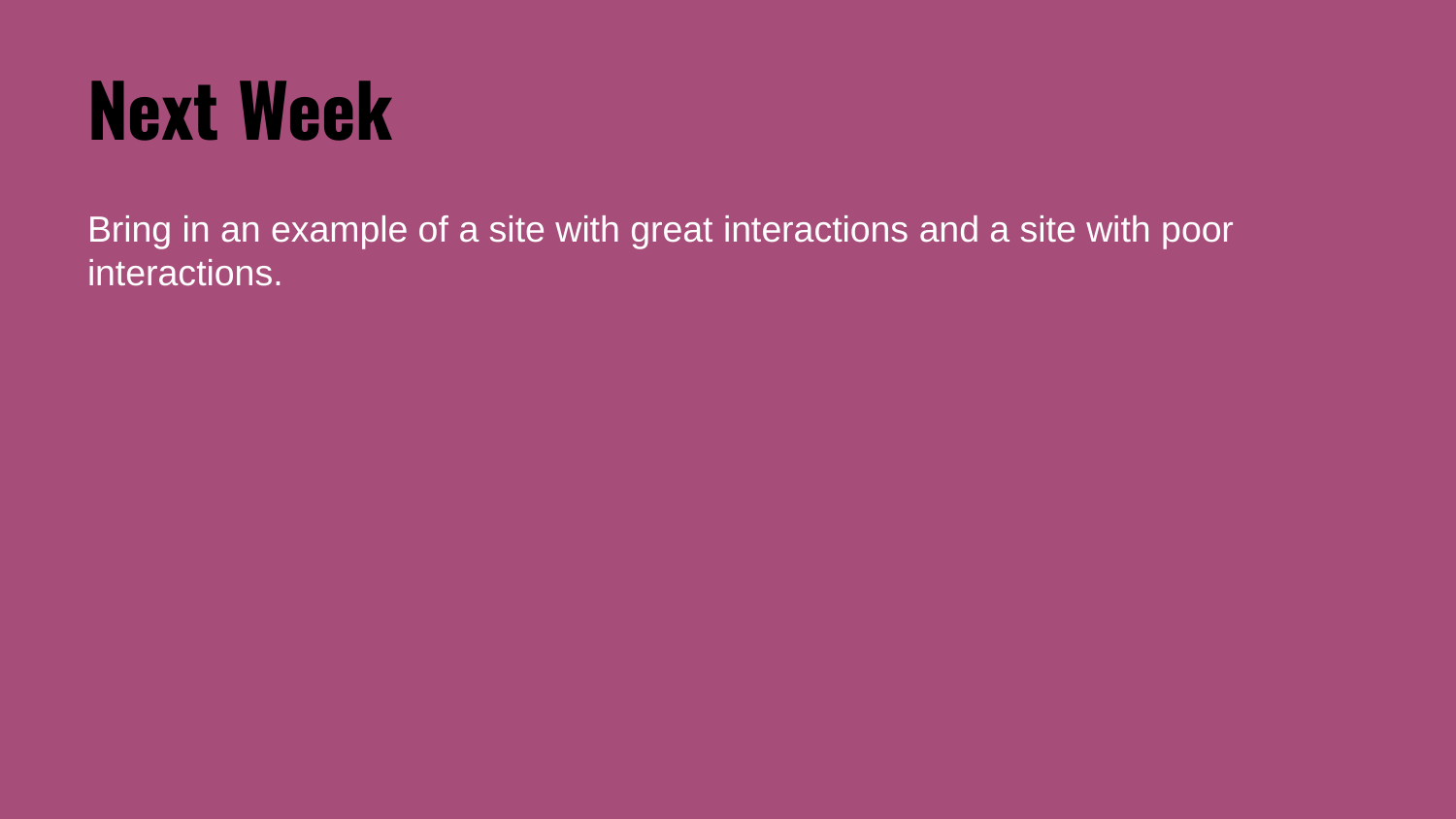

# Next Week
Bring in an example of a site with great interactions and a site with poor interactions.